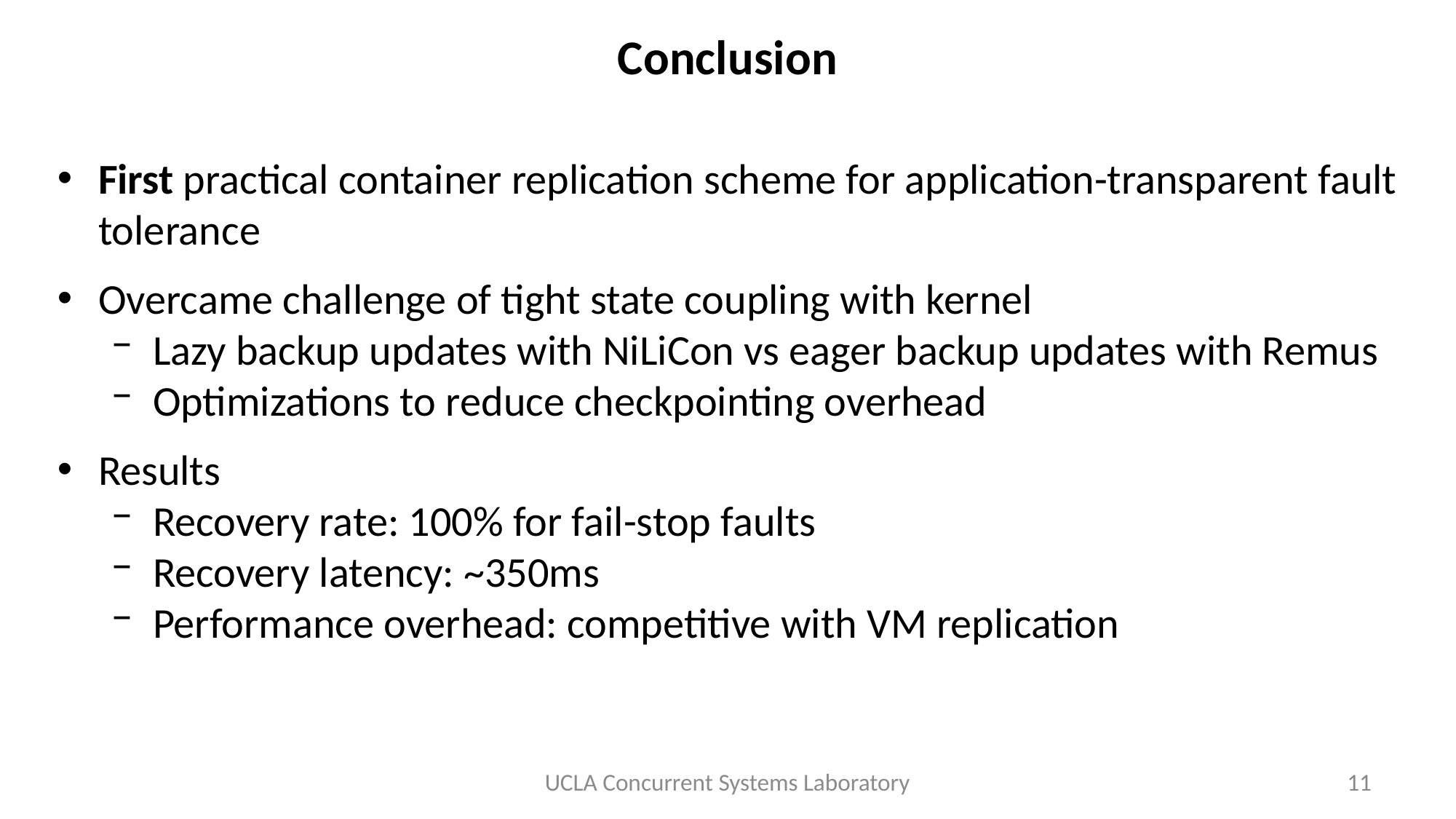

# Conclusion
First practical container replication scheme for application-transparent fault tolerance
Overcame challenge of tight state coupling with kernel
Lazy backup updates with NiLiCon vs eager backup updates with Remus
Optimizations to reduce checkpointing overhead
Results
Recovery rate: 100% for fail-stop faults
Recovery latency: ~350ms
Performance overhead: competitive with VM replication

UCLA Concurrent Systems Laboratory
11